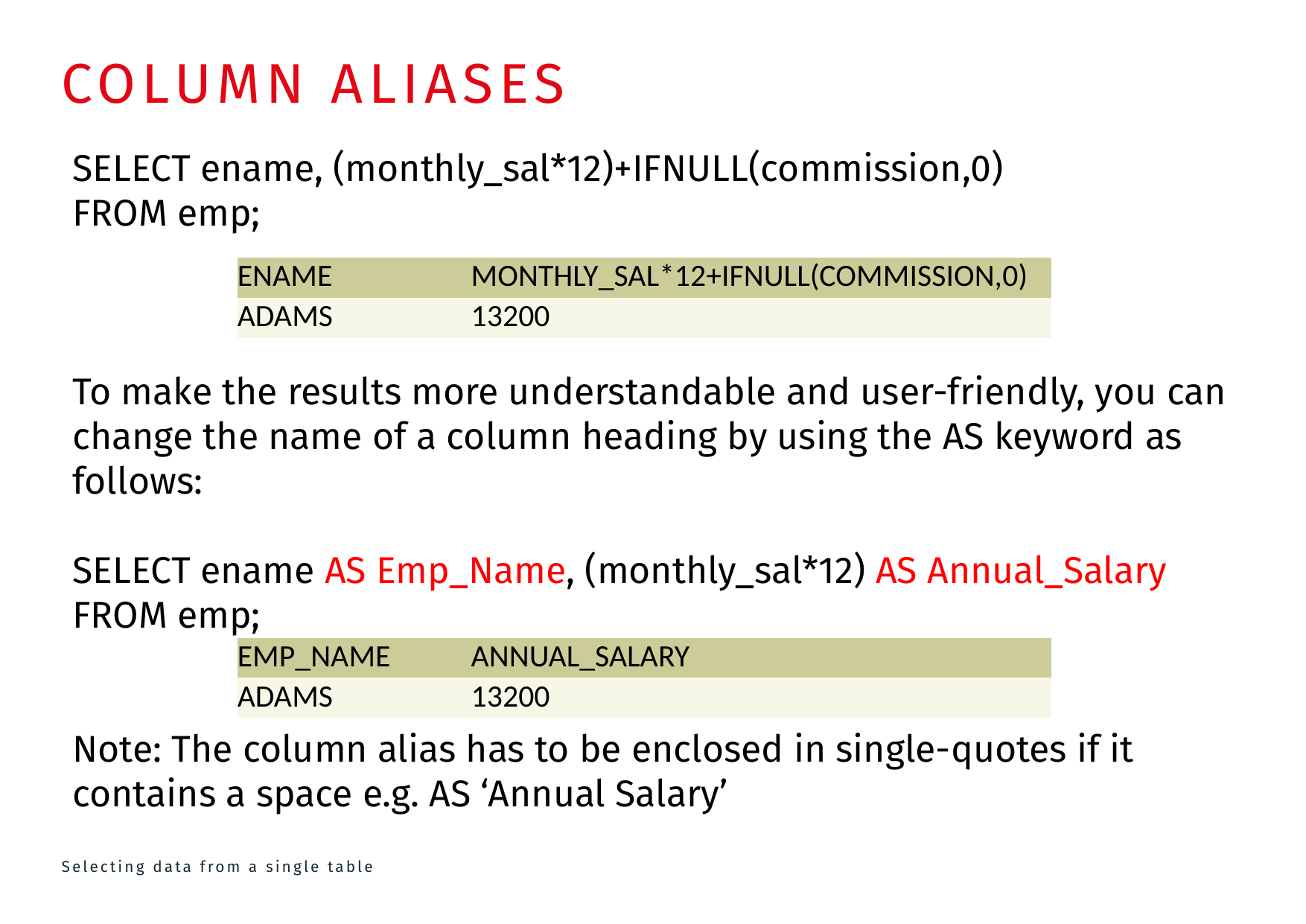

# Column aliases
SELECT ename, (monthly_sal*12)+IFNULL(commission,0)
FROM emp;

To make the results more understandable and user-friendly, you can change the name of a column heading by using the AS keyword as follows:

SELECT ename AS Emp_Name, (monthly_sal*12) AS Annual_Salary
FROM emp;

Note: The column alias has to be enclosed in single-quotes if it contains a space e.g. AS ‘Annual Salary’
| ENAME | MONTHLY\_SAL\*12+IFNULL(COMMISSION,0) |
| --- | --- |
| ADAMS | 13200 |
| EMP\_NAME | ANNUAL\_SALARY |
| --- | --- |
| ADAMS | 13200 |
Selecting data from a single table